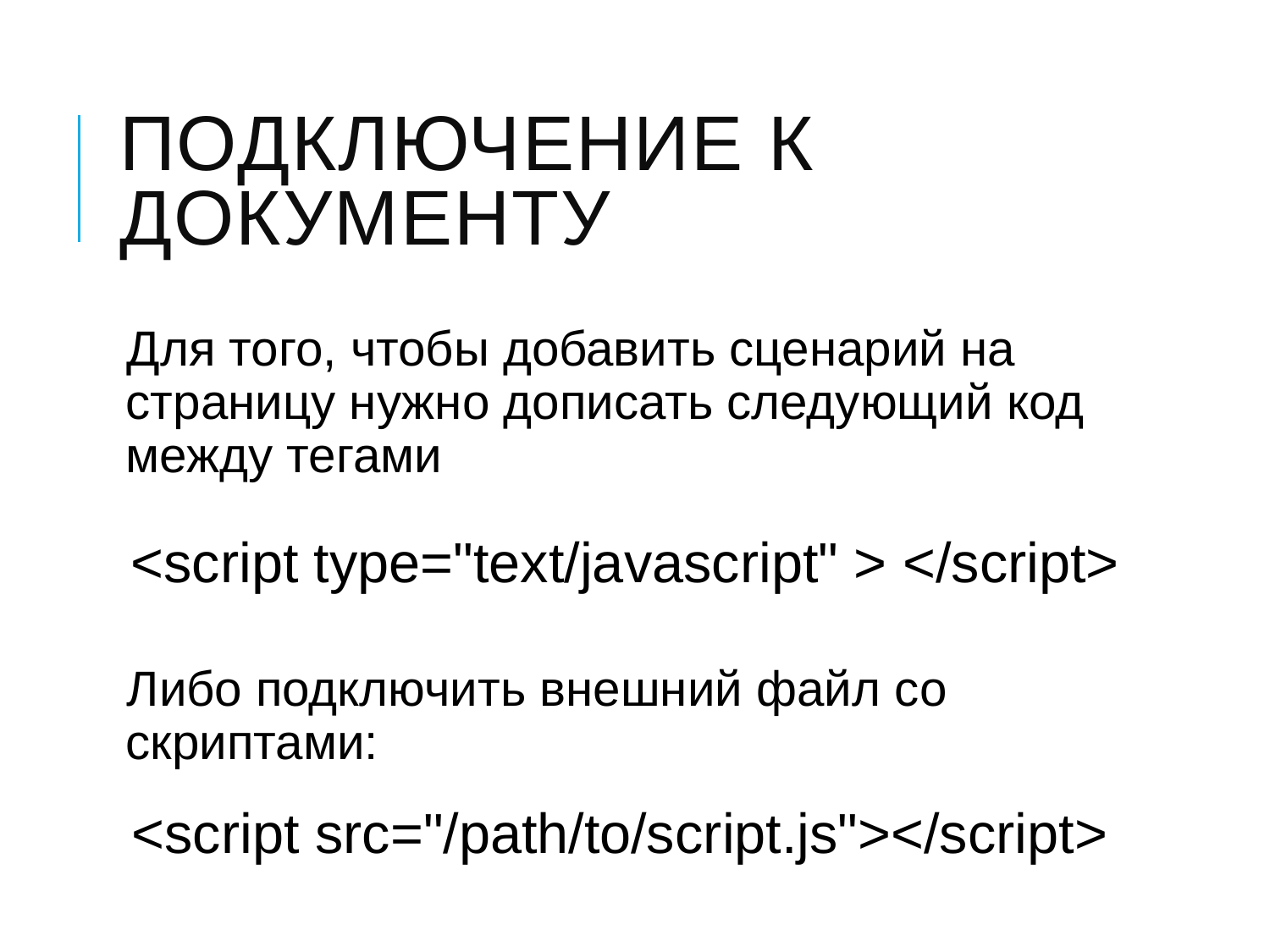

# Подключение к документу
Для того, чтобы добавить сценарий на страницу нужно дописать следующий код между тегами

Либо подключить внешний файл со скриптами:

<script type="text/javascript" > </script>
<script src="/path/to/script.js"></script>